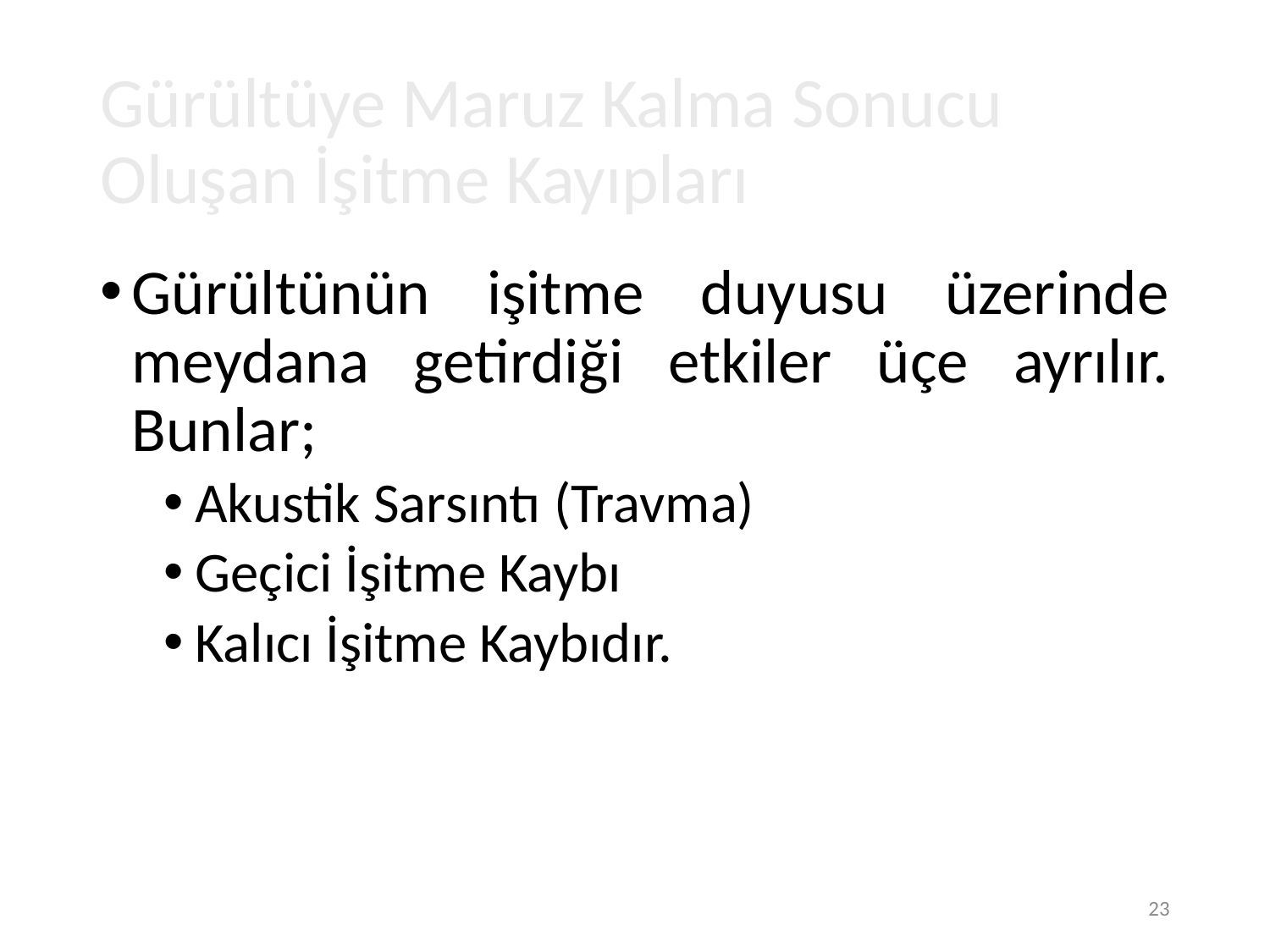

23
# Gürültüye Maruz Kalma Sonucu Oluşan İşitme Kayıpları
Gürültünün işitme duyusu üzerinde meydana getirdiği etkiler üçe ayrılır. Bunlar;
Akustik Sarsıntı (Travma)
Geçici İşitme Kaybı
Kalıcı İşitme Kaybıdır.